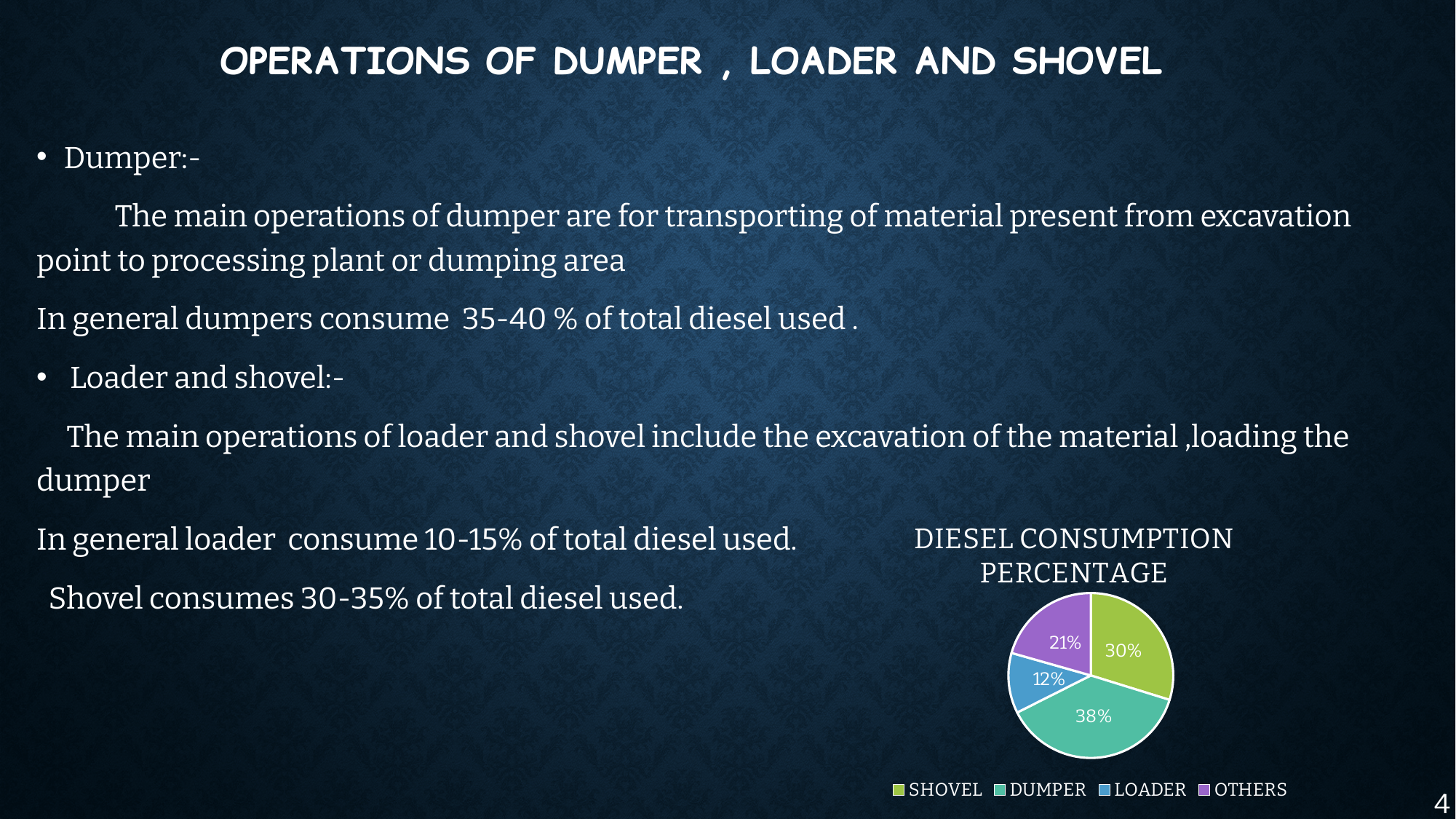

# Operations of Dumper , Loader and SHovel
Dumper:-
             The main operations of dumper are for transporting of material present from excavation point to processing plant or dumping area
In general dumpers consume  35-40 % of total diesel used .
 Loader and shovel:-
     The main operations of loader and shovel include the excavation of the material ,loading the dumper
In general loader  consume 10-15% of total diesel used.
  Shovel consumes 30-35% of total diesel used.

### Chart: DIESEL CONSUMPTION PERCENTAGE

| Category | Percentage |
|---|---|
| SHOVEL | 0.2977994484869399 |
| DUMPER | 0.37801907297704807 |
| LOADER | 0.1181969046600845 |
| OTHERS | 0.2059845738759275 |
4